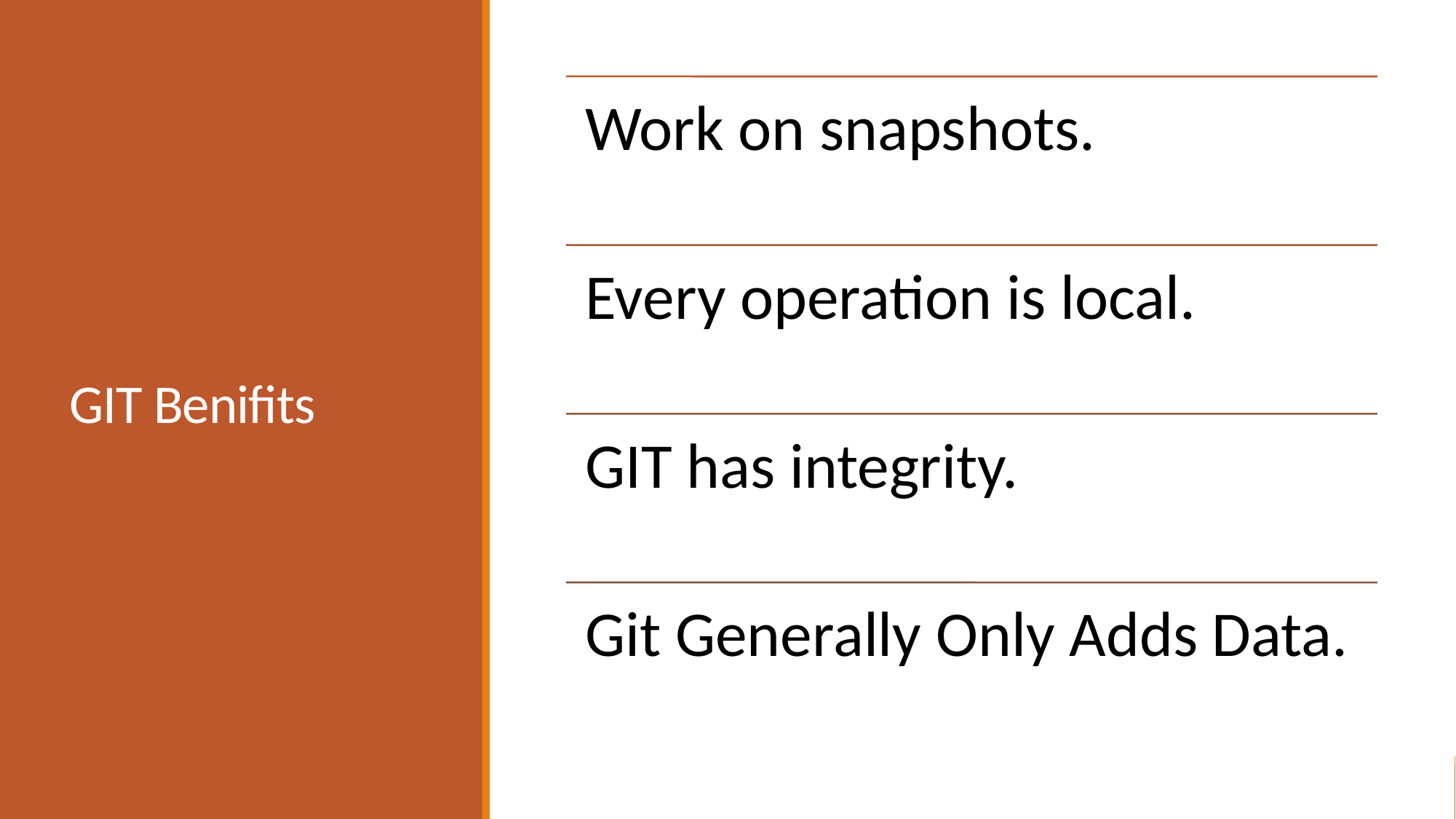

# GIT Benifits
Work on snapshots.
Every operation is local.
GIT has integrity.
Git Generally Only Adds Data.